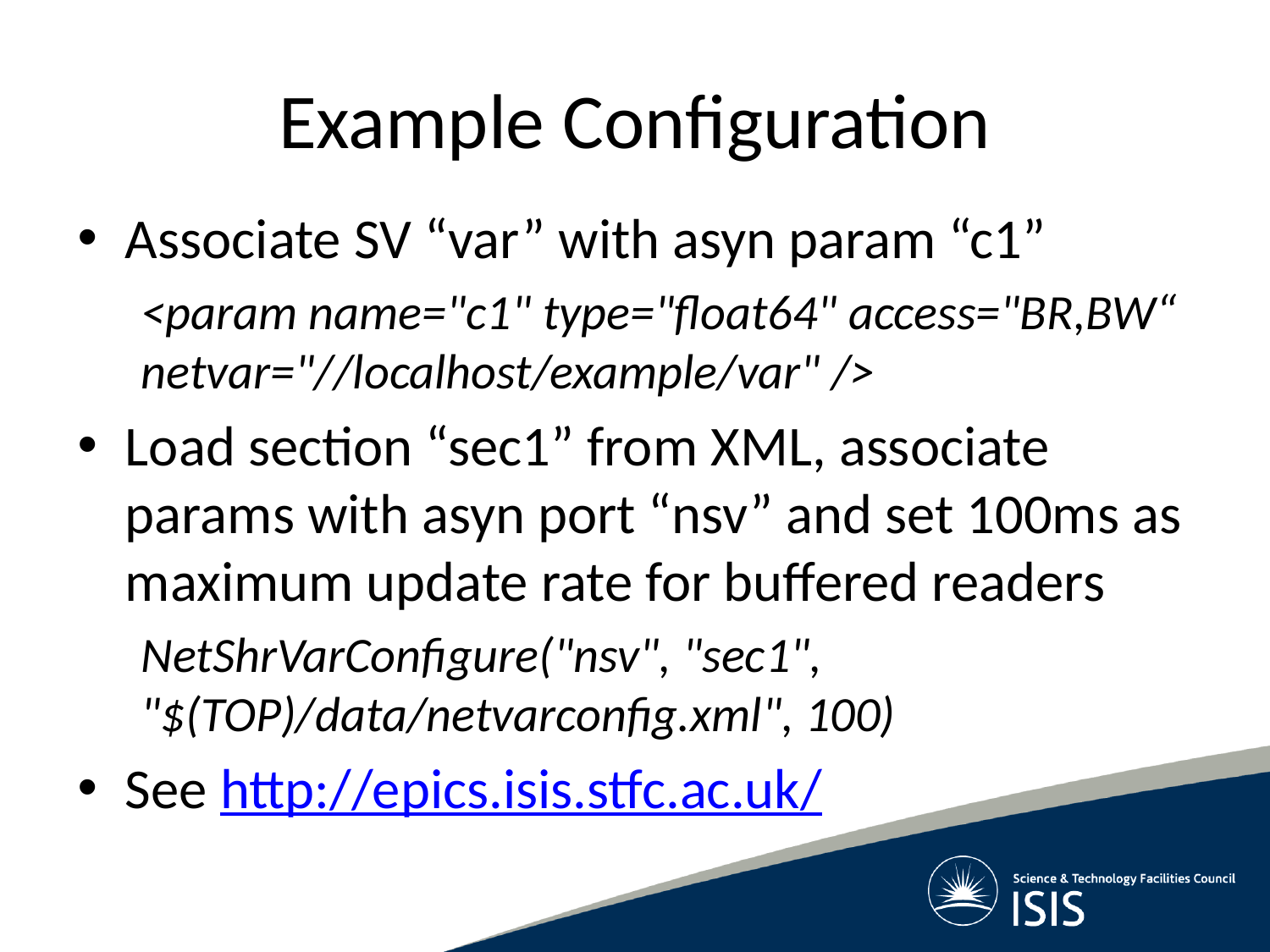

# Example Configuration
Associate SV “var” with asyn param “c1”
<param name="c1" type="float64" access="BR,BW“ netvar="//localhost/example/var" />
Load section “sec1” from XML, associate params with asyn port “nsv” and set 100ms as maximum update rate for buffered readers
NetShrVarConfigure("nsv", "sec1", "$(TOP)/data/netvarconfig.xml", 100)
See http://epics.isis.stfc.ac.uk/